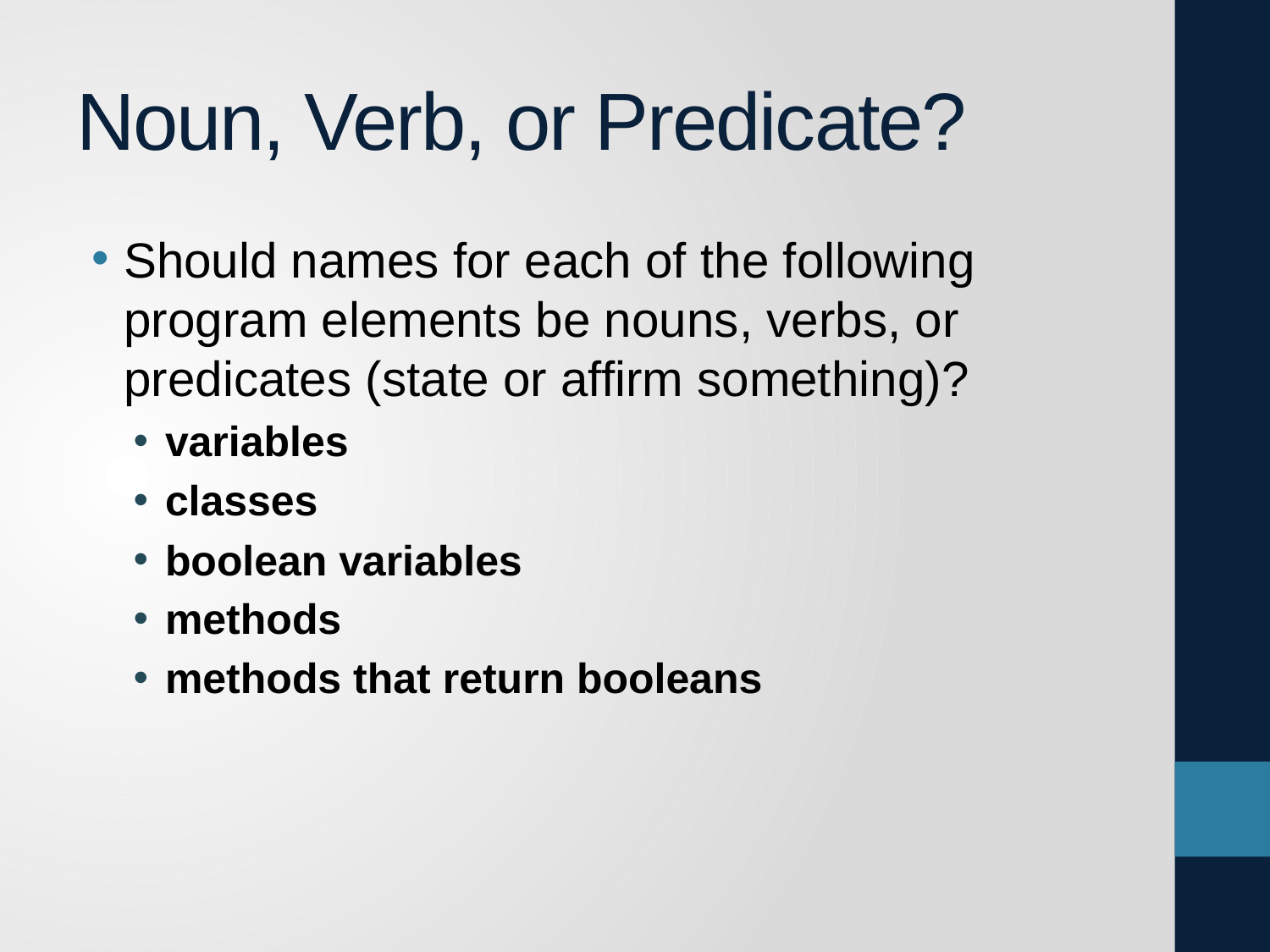

# Noun, Verb, or Predicate?
Should names for each of the following program elements be nouns, verbs, or predicates (state or affirm something)?
variables
classes
boolean variables
methods
methods that return booleans